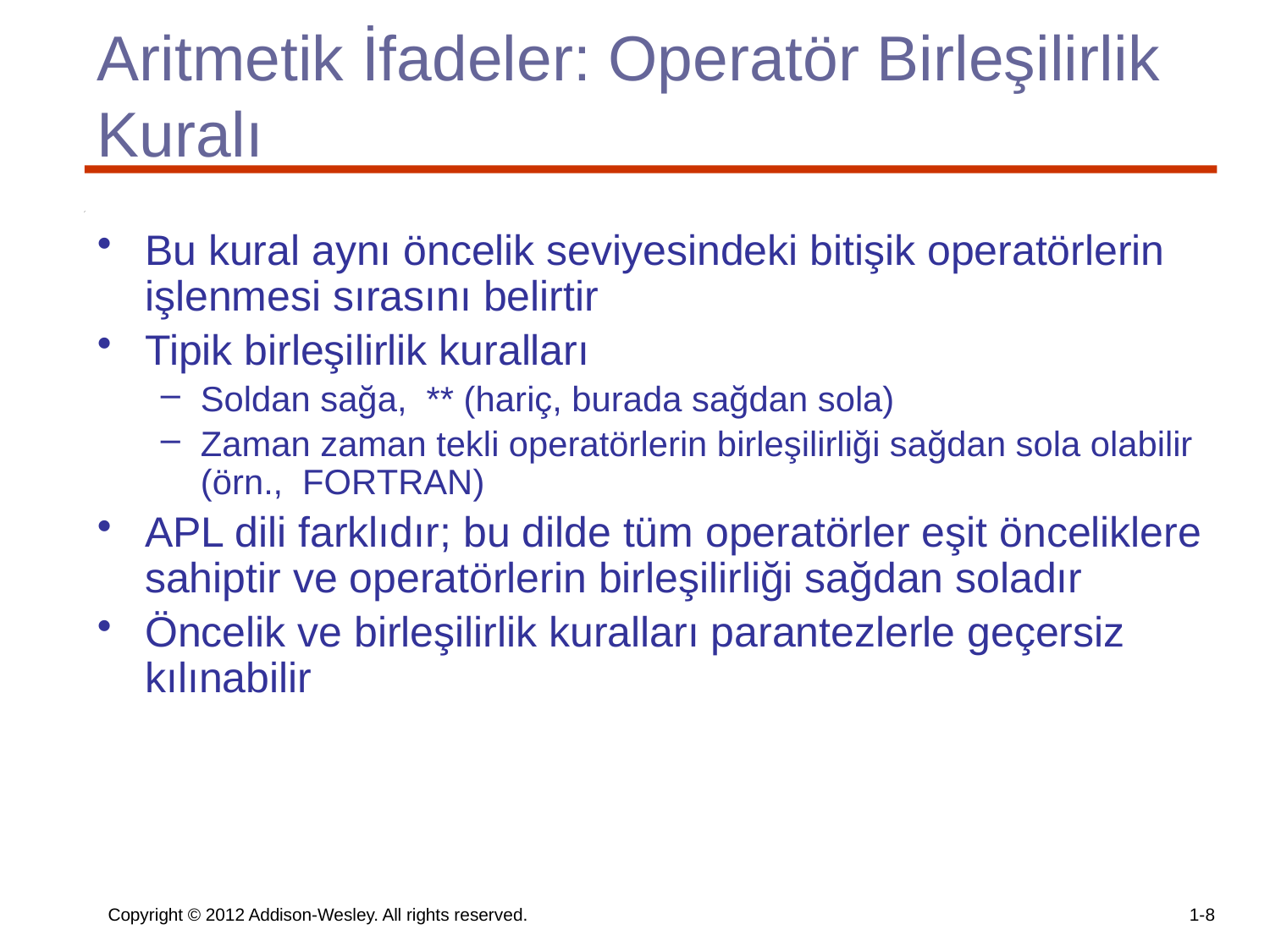

# Aritmetik İfadeler: Operatör Birleşilirlik Kuralı
Bu kural aynı öncelik seviyesindeki bitişik operatörlerin işlenmesi sırasını belirtir
Tipik birleşilirlik kuralları
Soldan sağa,  ** (hariç, burada sağdan sola)
Zaman zaman tekli operatörlerin birleşilirliği sağdan sola olabilir (örn.,  FORTRAN)
APL dili farklıdır; bu dilde tüm operatörler eşit önceliklere sahiptir ve operatörlerin birleşilirliği sağdan soladır
Öncelik ve birleşilirlik kuralları parantezlerle geçersiz kılınabilir
Copyright © 2012 Addison-Wesley. All rights reserved.
1-8